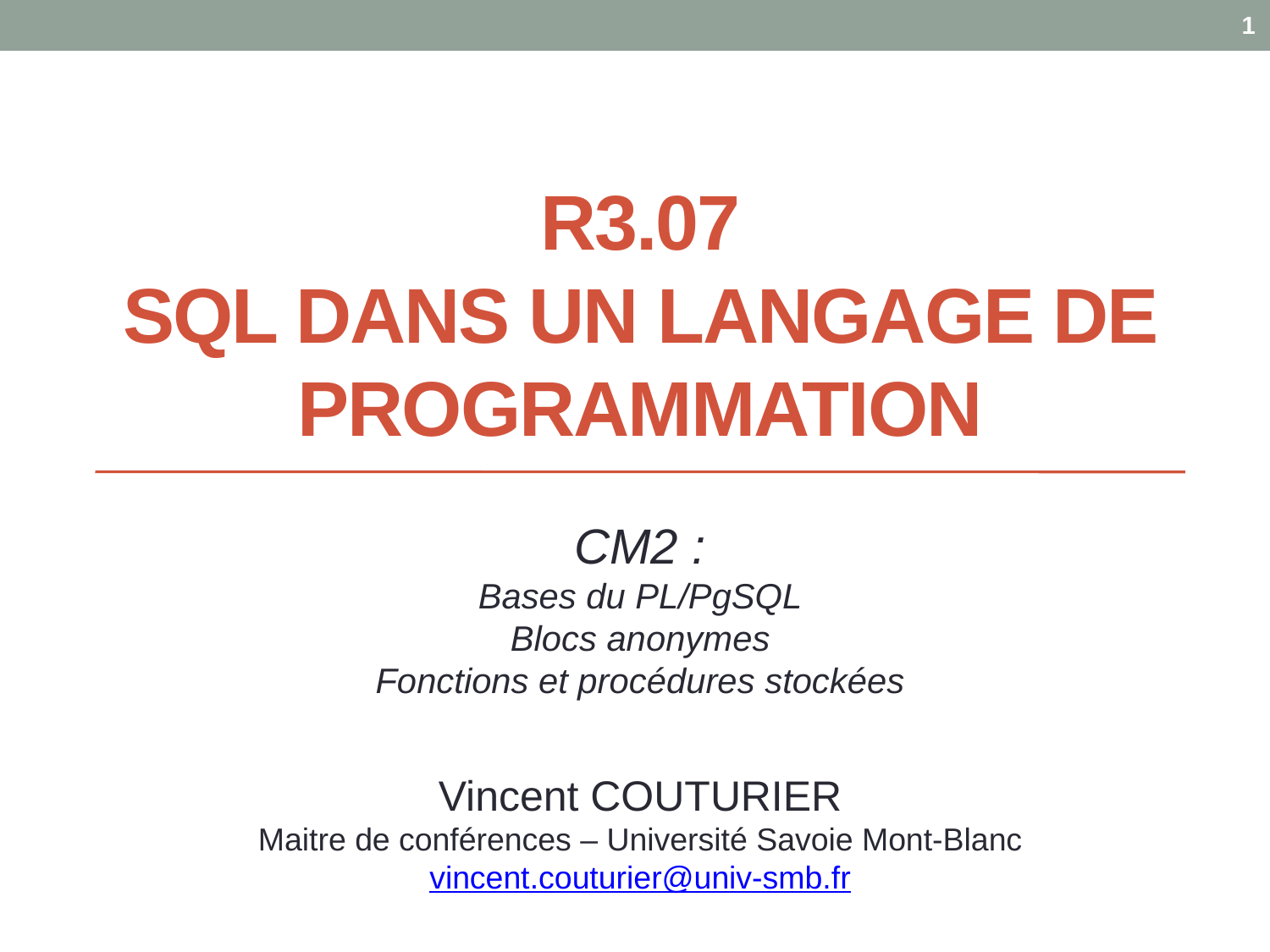

1
# R3.07 SQL DANS UN LANGAGE DE PROGRAMMATION
CM2 :
Bases du PL/PgSQL
Blocs anonymes
Fonctions et procédures stockées
Vincent COUTURIER
Maitre de conférences – Université Savoie Mont-Blanc
vincent.couturier@univ-smb.fr